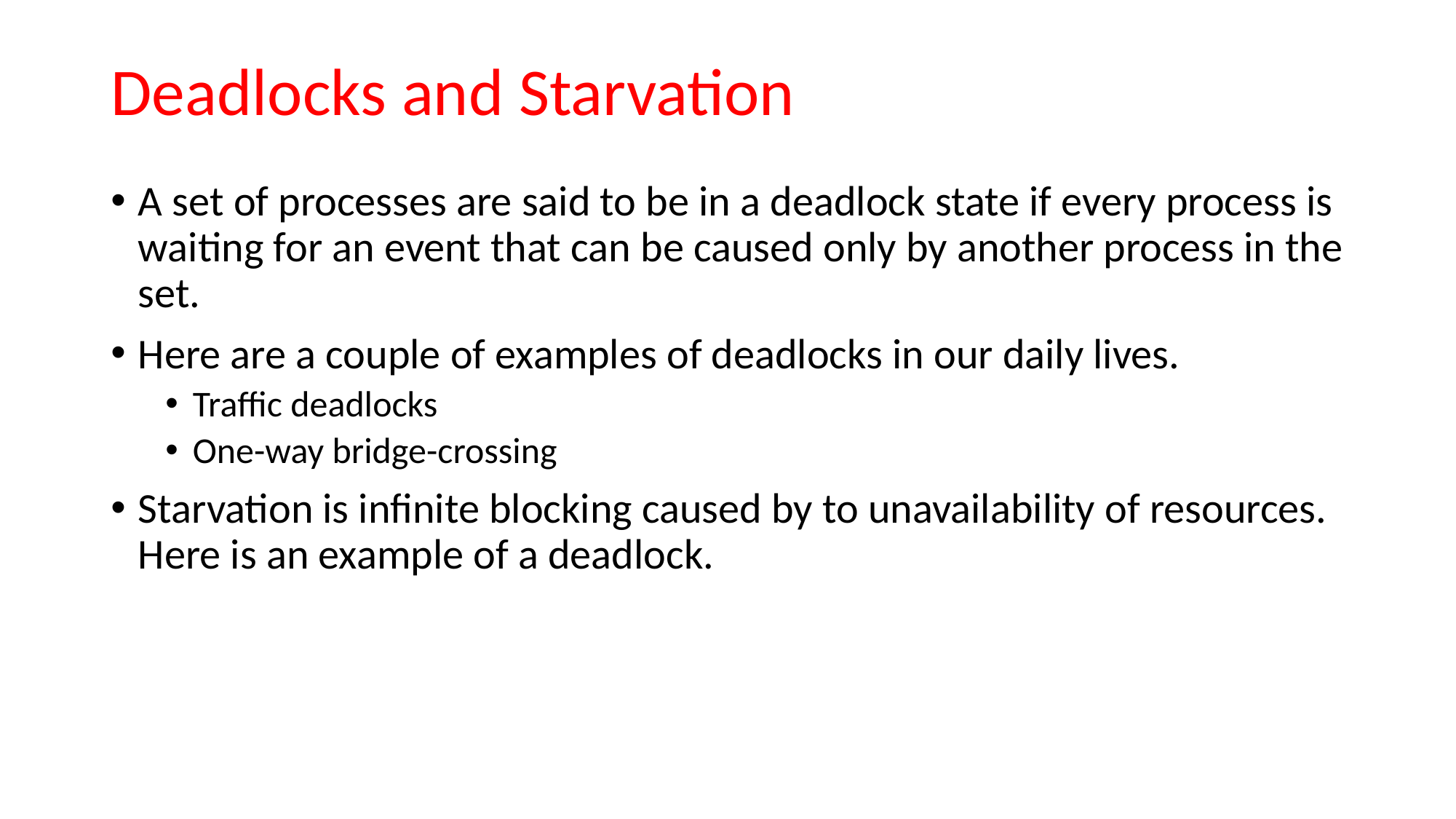

# Deadlocks and Starvation
A set of processes are said to be in a deadlock state if every process is waiting for an event that can be caused only by another process in the set.
Here are a couple of examples of deadlocks in our daily lives.
Traffic deadlocks
One-way bridge-crossing
Starvation is infinite blocking caused by to unavailability of resources. Here is an example of a deadlock.